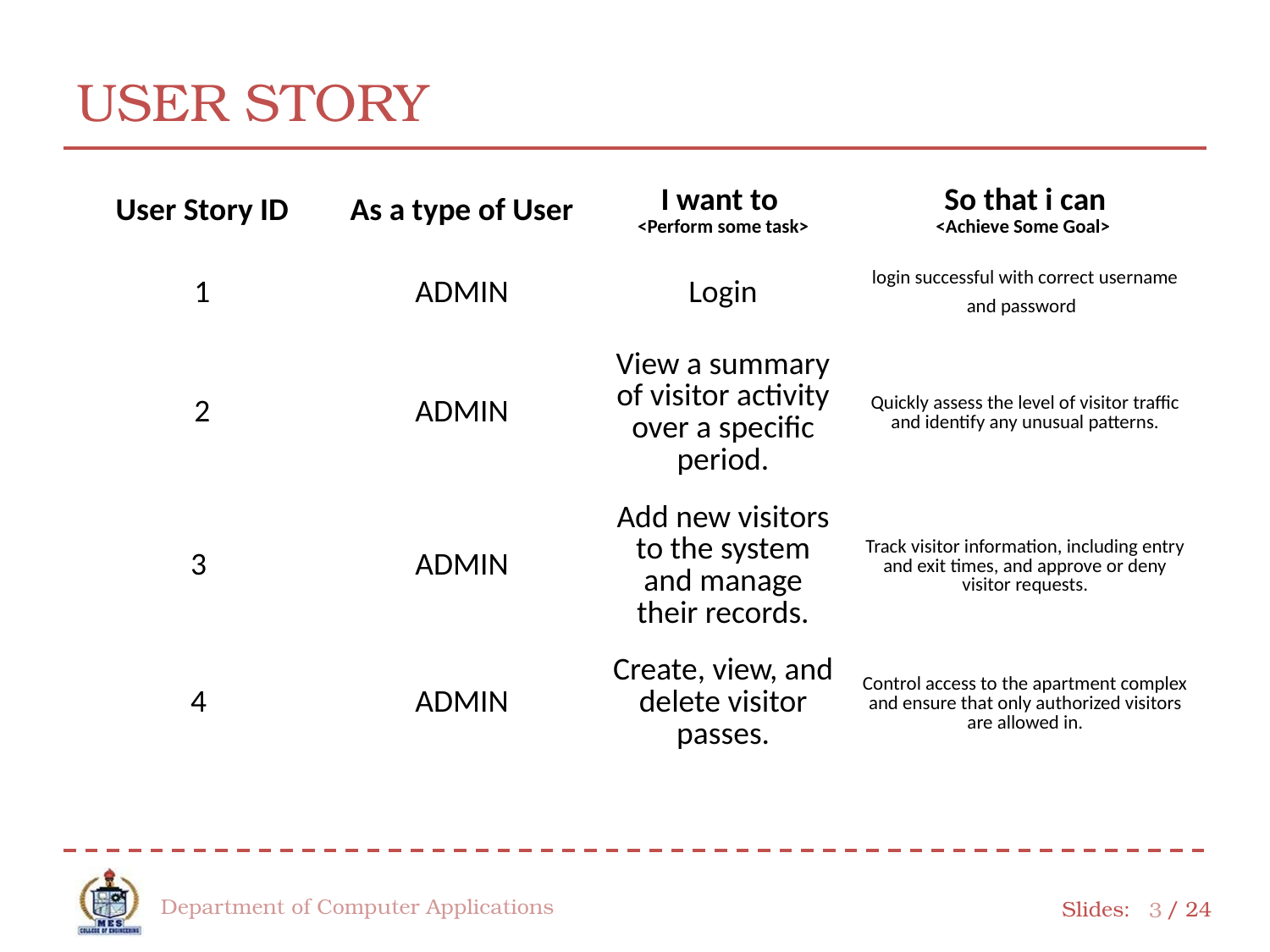

# USER STORY

| User Story ID | As a type of User | I want to <Perform some task> | So that i can <Achieve Some Goal> |
| --- | --- | --- | --- |
| 1 | ADMIN | Login | login successful with correct username and password |
| 2 | ADMIN | View a summary of visitor activity over a specific period. | Quickly assess the level of visitor traffic and identify any unusual patterns. |
| 3 | ADMIN | Add new visitors to the system and manage their records. | Track visitor information, including entry and exit times, and approve or deny visitor requests. |
| 4 | ADMIN | Create, view, and delete visitor passes. | Control access to the apartment complex and ensure that only authorized visitors are allowed in. |
Department of Computer Applications
17